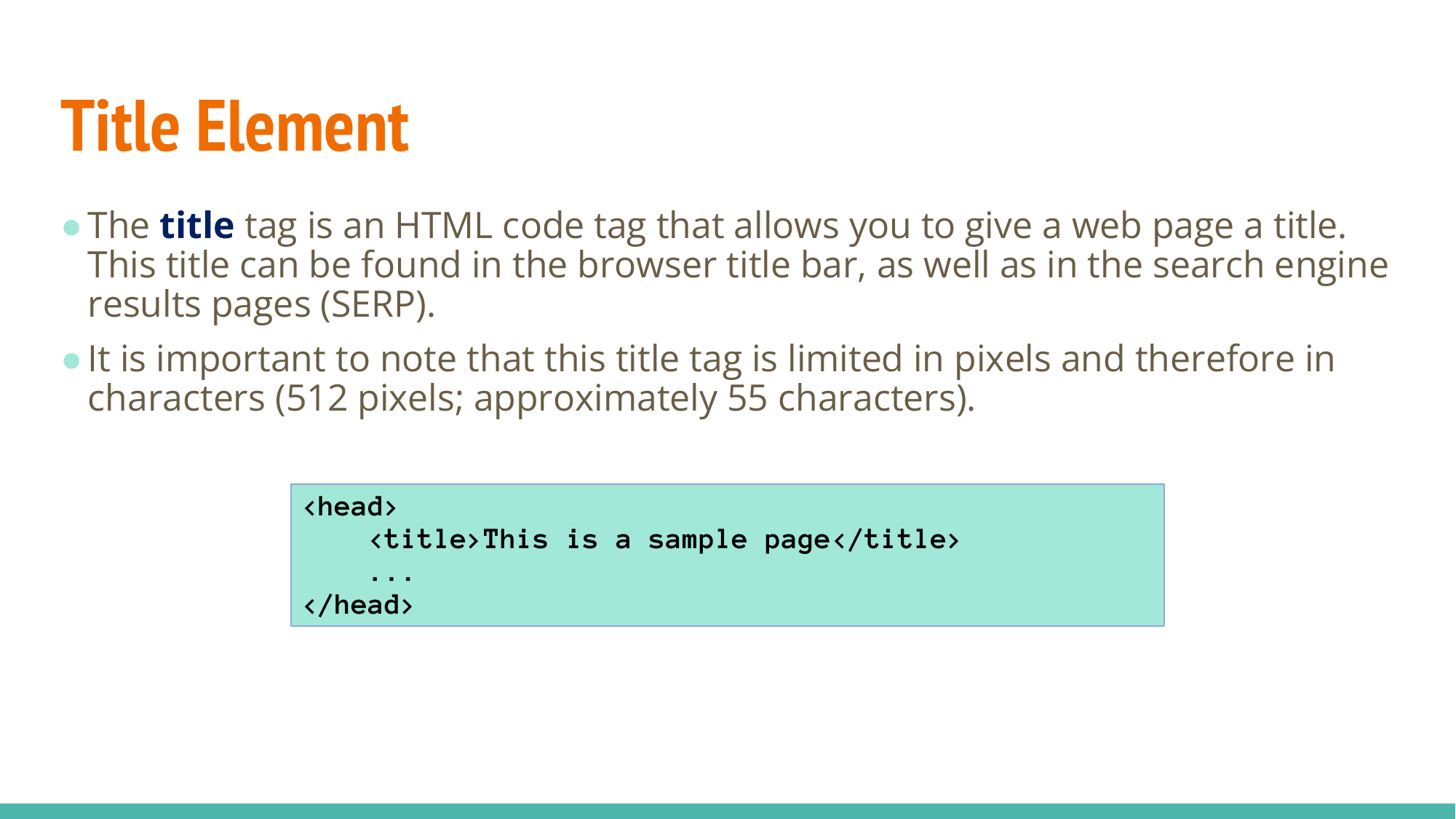

# Title Element
The title tag is an HTML code tag that allows you to give a web page a title. This title can be found in the browser title bar, as well as in the search engine results pages (SERP).
It is important to note that this title tag is limited in pixels and therefore in characters (512 pixels; approximately 55 characters).
<head>
    <title>This is a sample page</title>
    ...
</head>